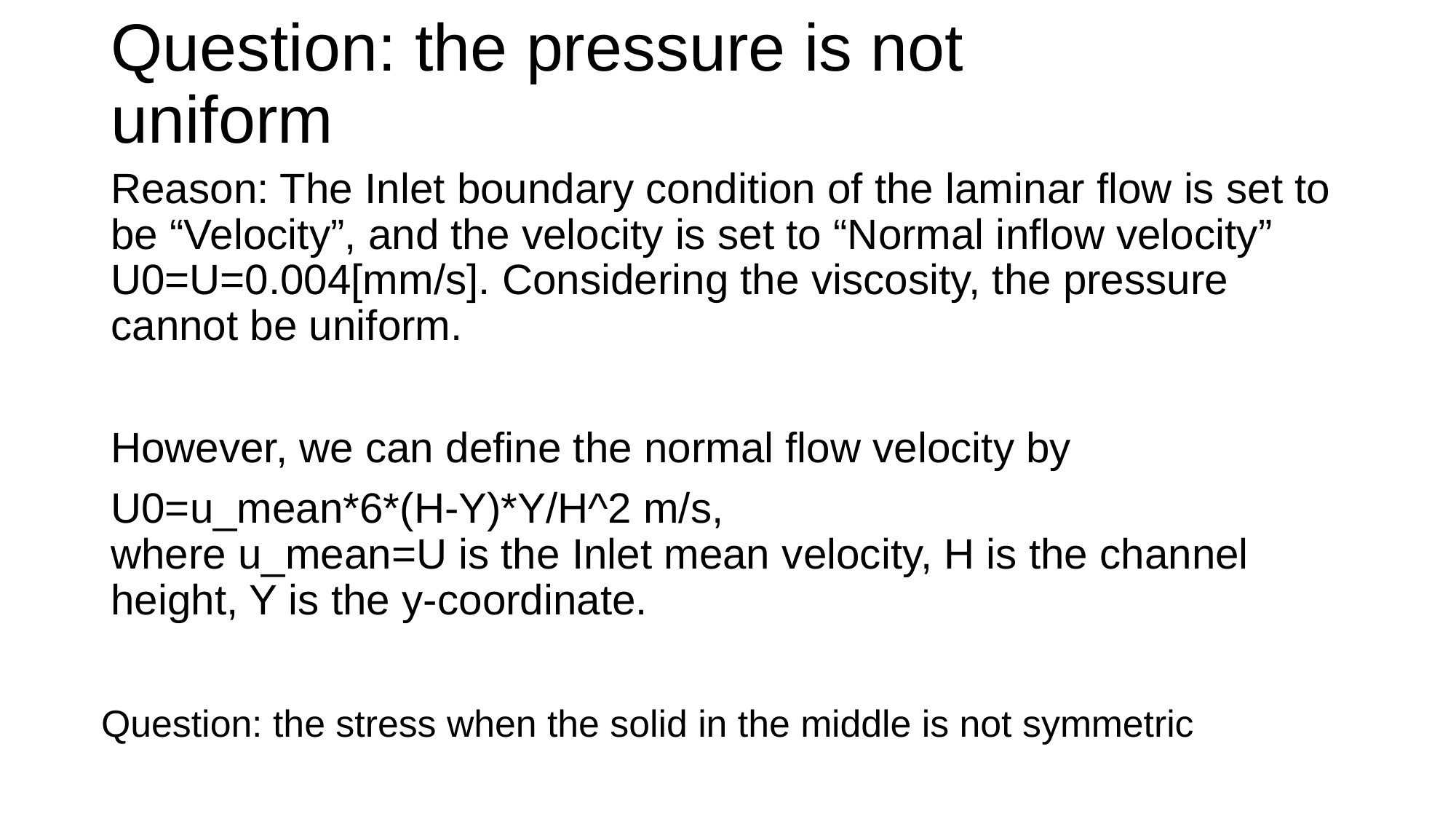

# Question: the pressure is not uniform
Reason: The Inlet boundary condition of the laminar flow is set to be “Velocity”, and the velocity is set to “Normal inflow velocity” U0=U=0.004[mm/s]. Considering the viscosity, the pressure cannot be uniform.

However, we can define the normal flow velocity by
U0=u_mean*6*(H-Y)*Y/H^2 m/s,
where u_mean=U is the Inlet mean velocity, H is the channel height, Y is the y-coordinate.
Question: the stress when the solid in the middle is not symmetric